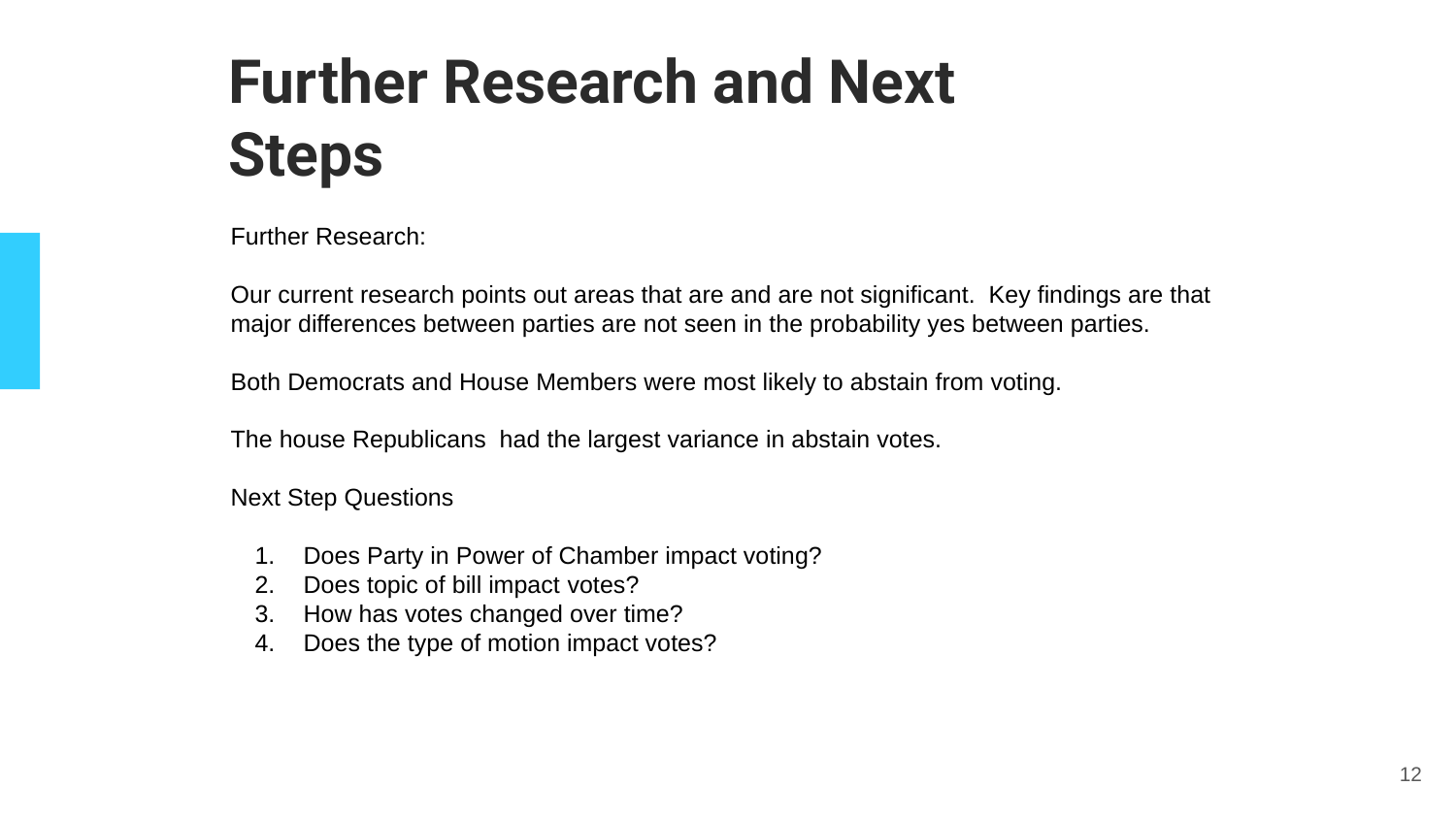

Further Research and Next Steps

Further Research:

Our current research points out areas that are and are not significant.  Key findings are that major differences between parties are not seen in the probability yes between parties.

Both Democrats and House Members were most likely to abstain from voting.

The house Republicans  had the largest variance in abstain votes.

Next Step Questions

Does Party in Power of Chamber impact voting?
Does topic of bill impact votes?
How has votes changed over time?
Does the type of motion impact votes?

12